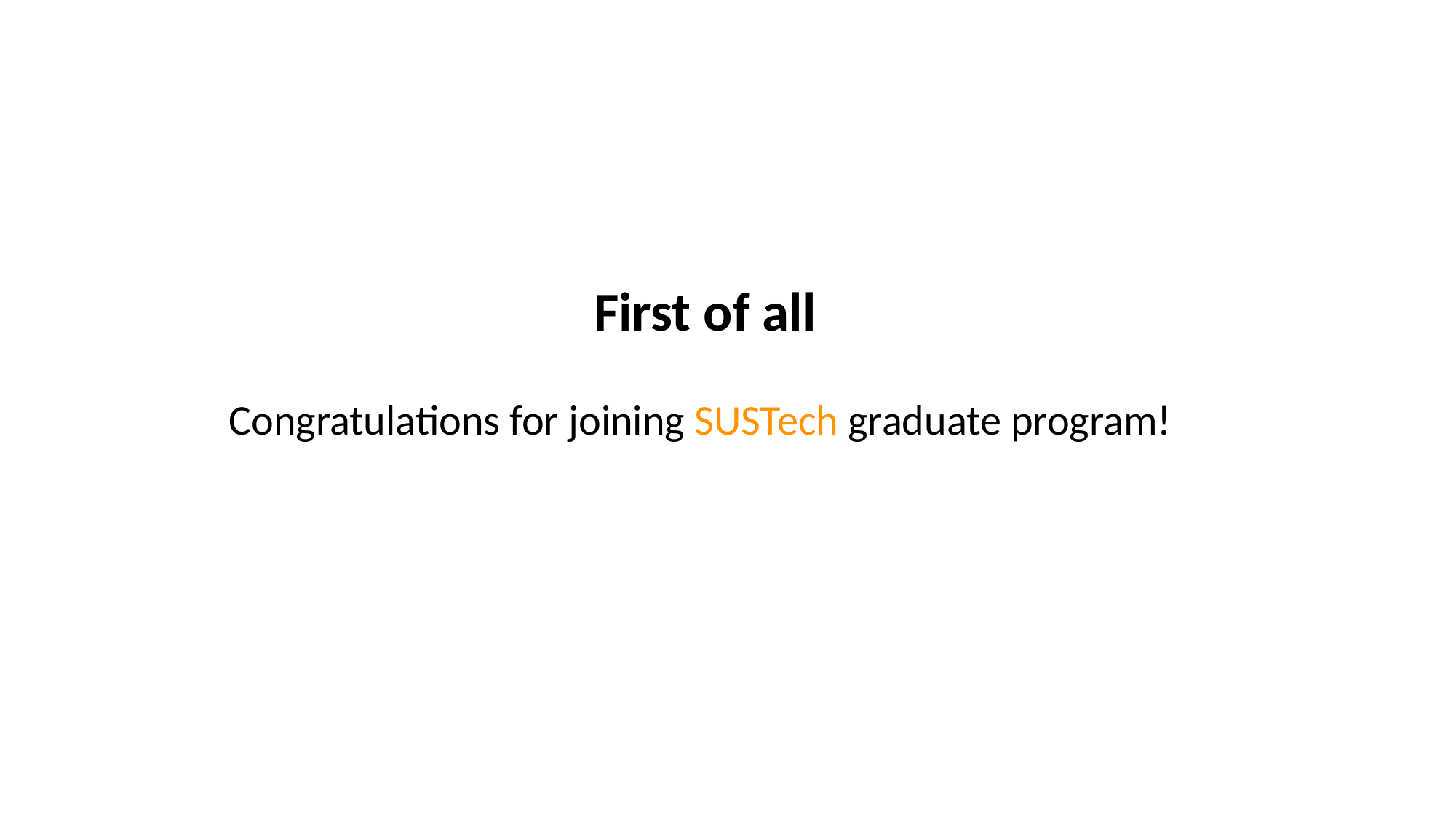

First of all

Congratulations for joining SUSTech graduate program!